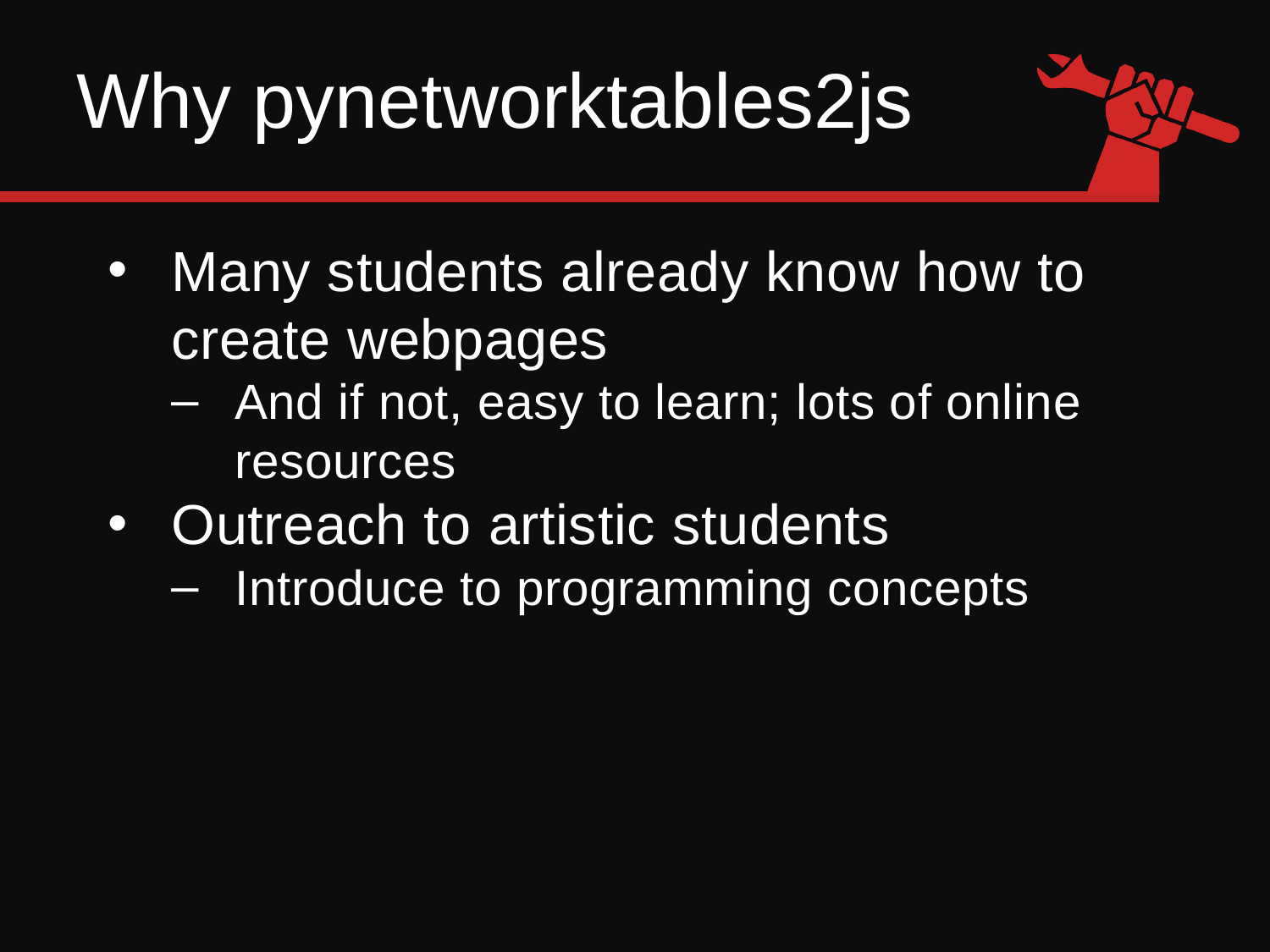

# Why pynetworktables2js
Many students already know how to create webpages
And if not, easy to learn; lots of online resources
Outreach to artistic students
Introduce to programming concepts